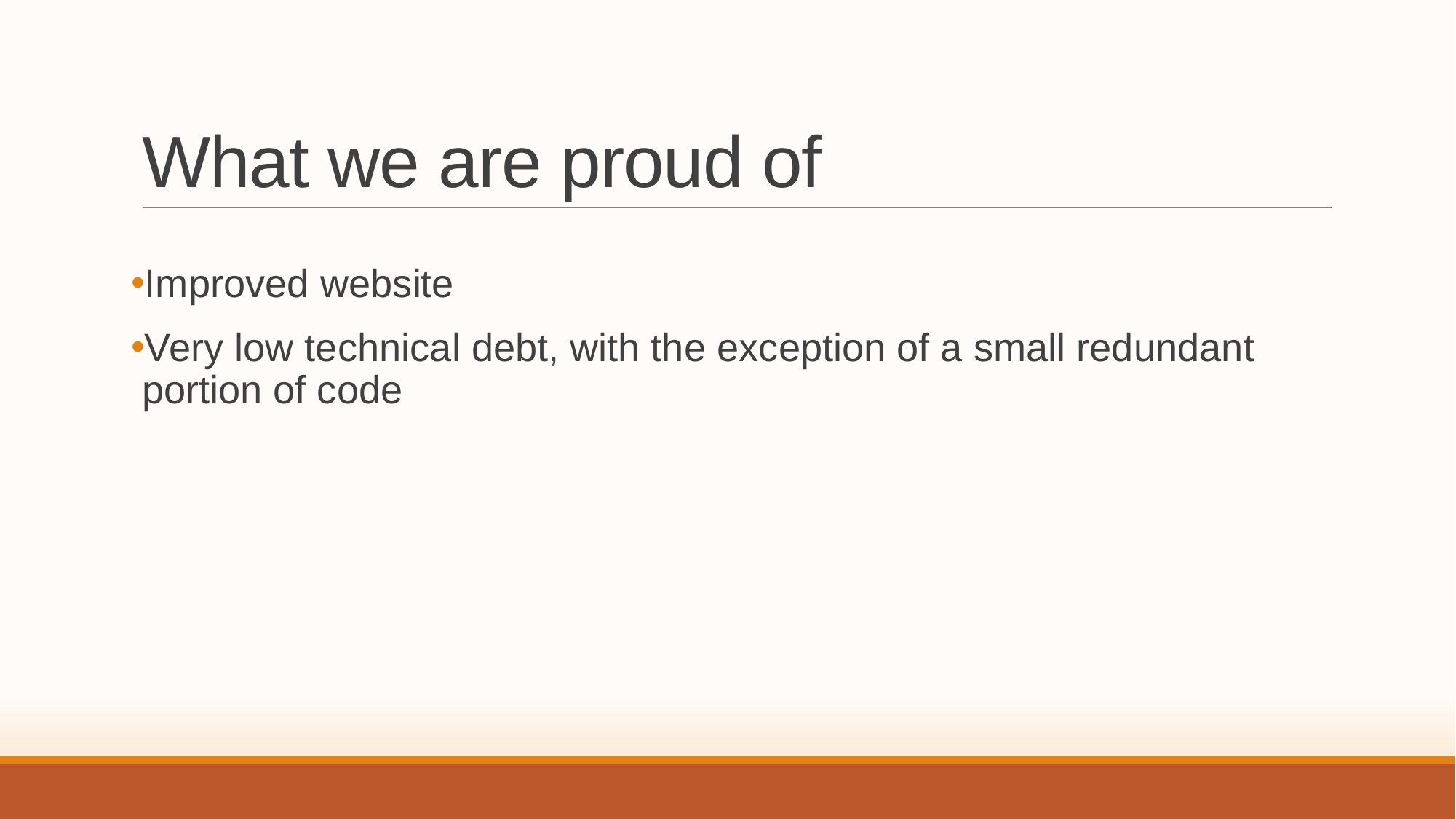

# What we are proud of

Improved website
Very low technical debt, with the exception of a small redundant portion of code